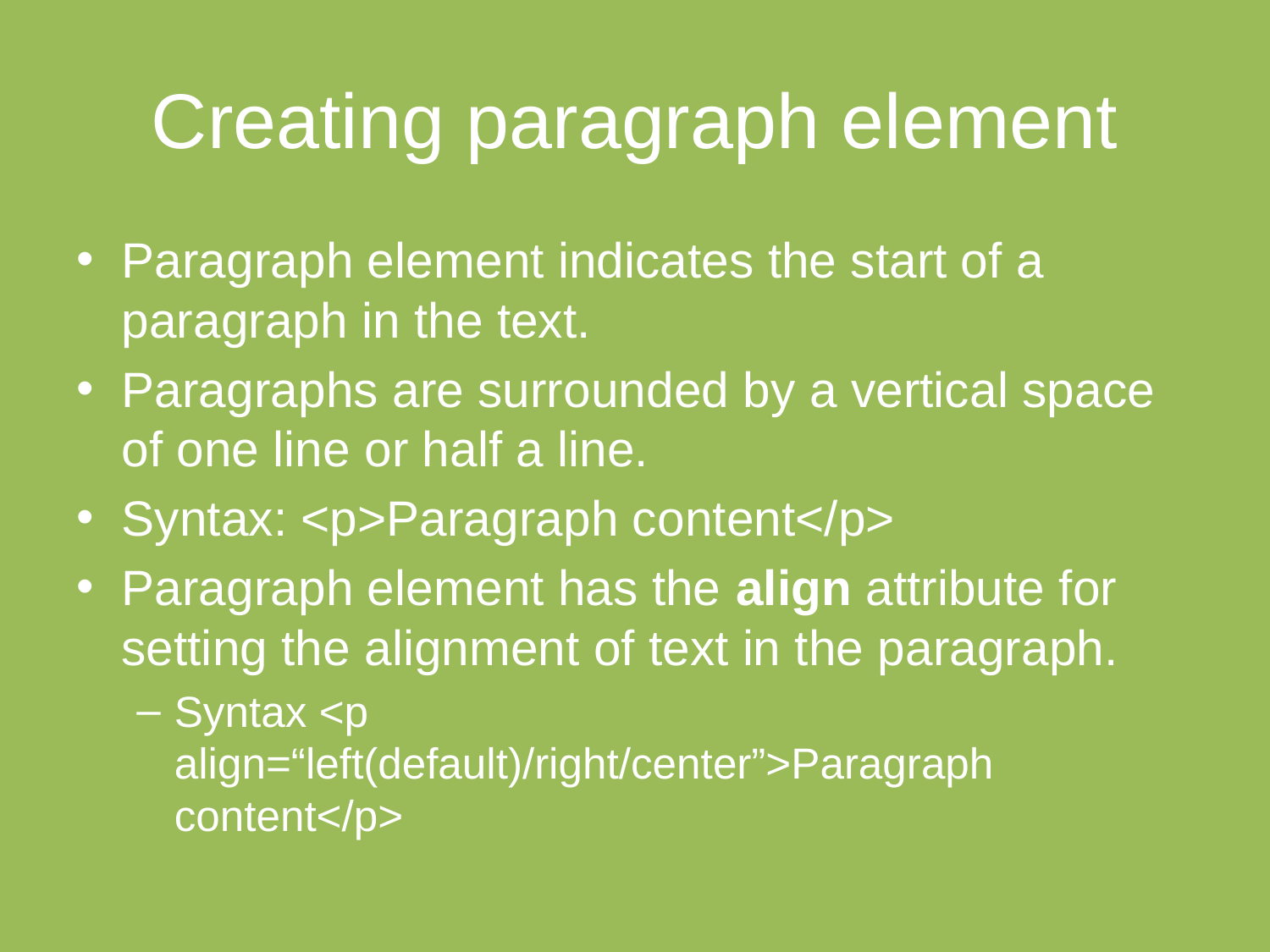

# Creating paragraph element
Paragraph element indicates the start of a paragraph in the text.
Paragraphs are surrounded by a vertical space of one line or half a line.
Syntax: <p>Paragraph content</p>
Paragraph element has the align attribute for setting the alignment of text in the paragraph.
Syntax <p align=“left(default)/right/center”>Paragraph content</p>